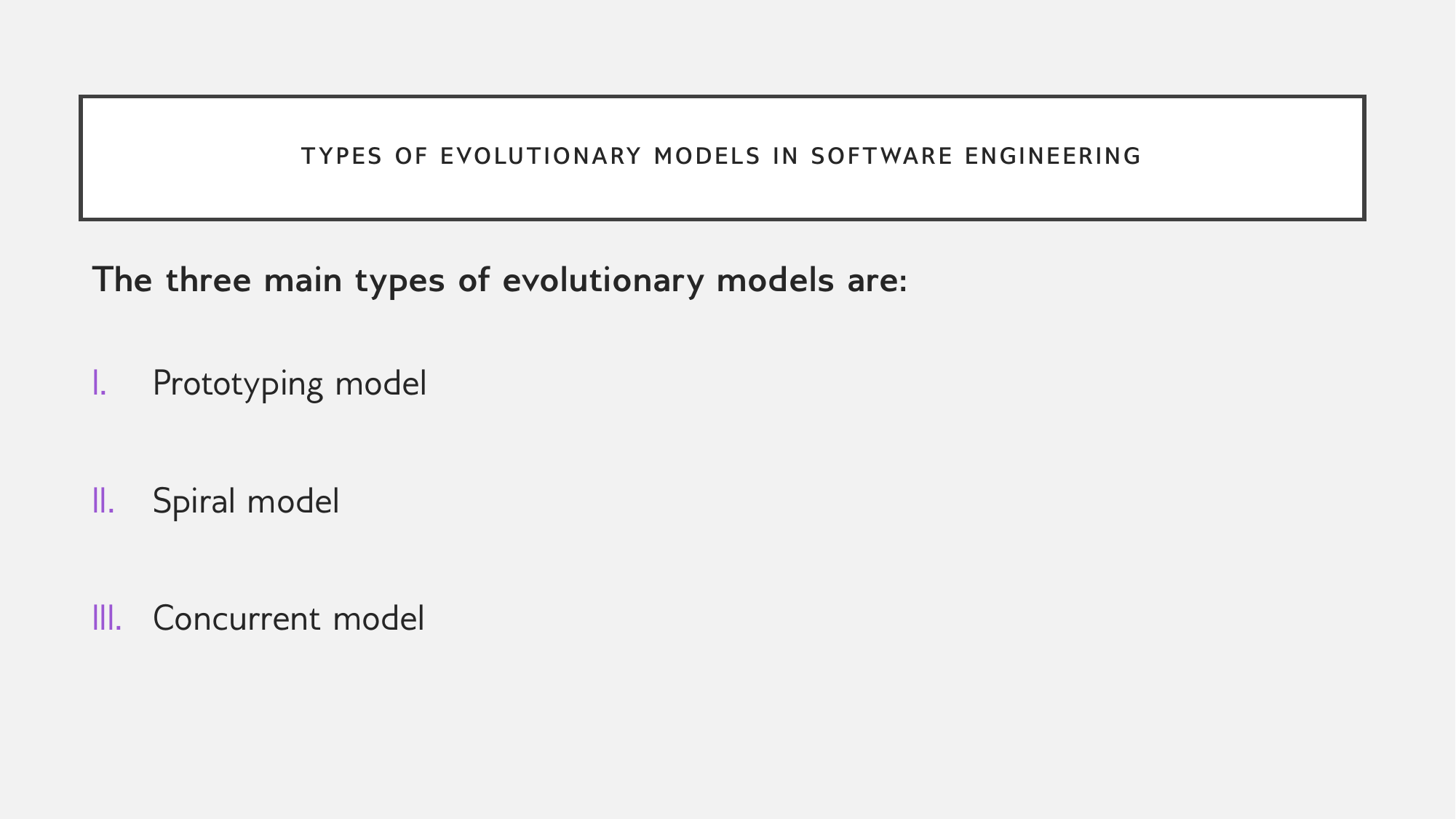

# Types of Evolutionary Models in Software Engineering
The three main types of evolutionary models are:

Prototyping model

Spiral model

Concurrent model